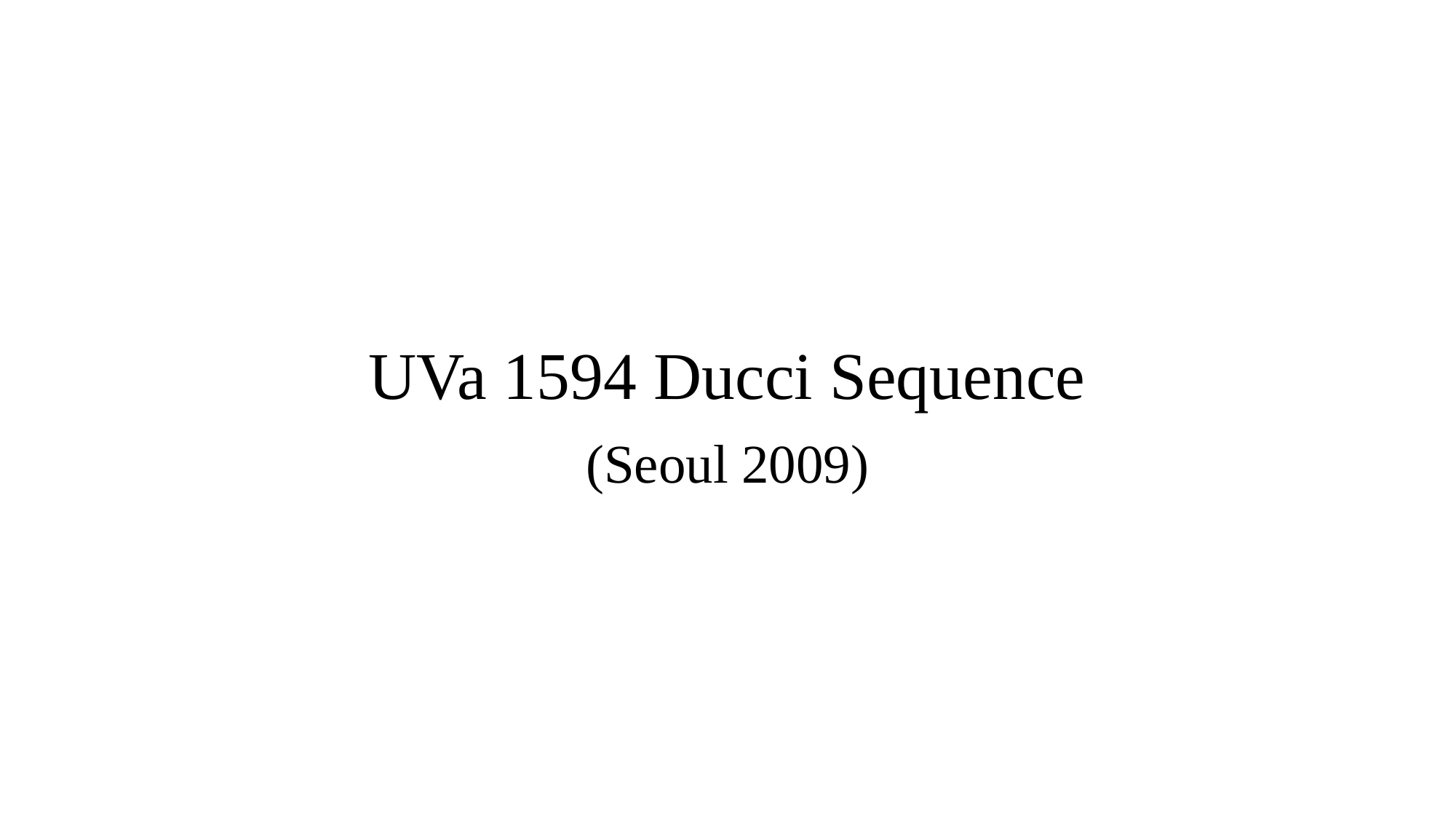

# UVa 1594 Ducci Sequence
(Seoul 2009)